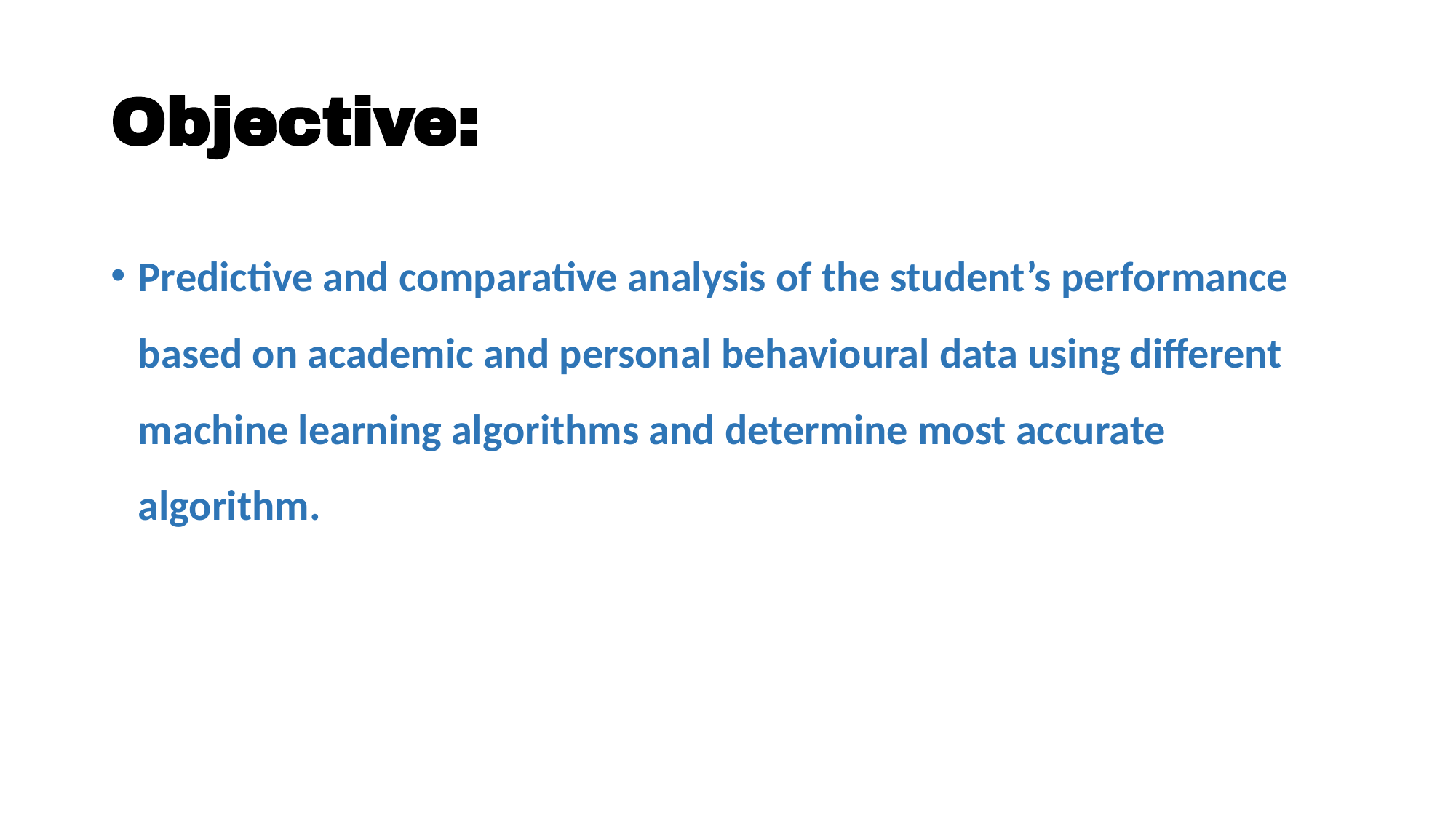

# Objective:
Predictive and comparative analysis of the student’s performance based on academic and personal behavioural data using different machine learning algorithms and determine most accurate algorithm.